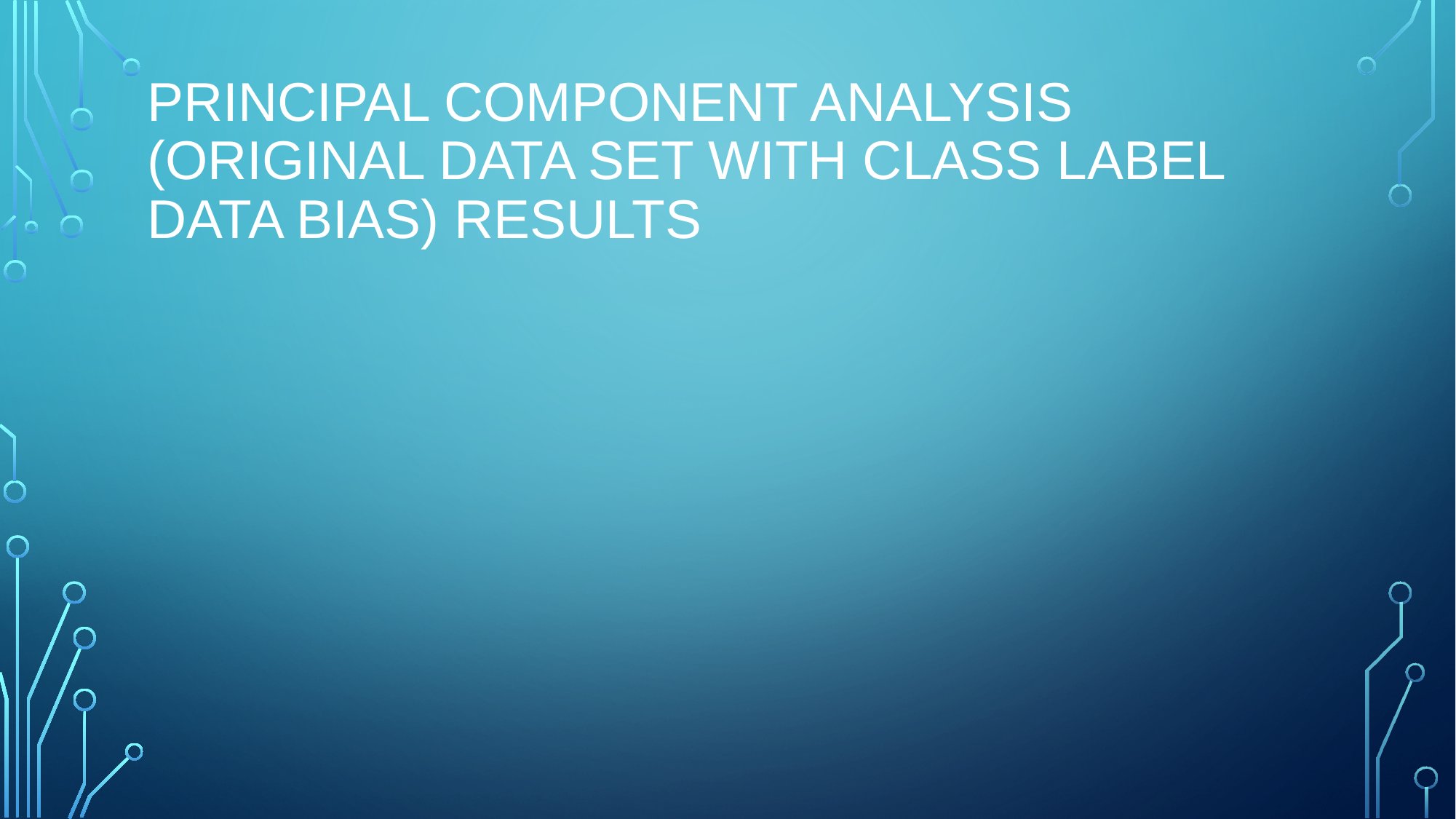

# Principal component analysis (original data set with class label data bias) results